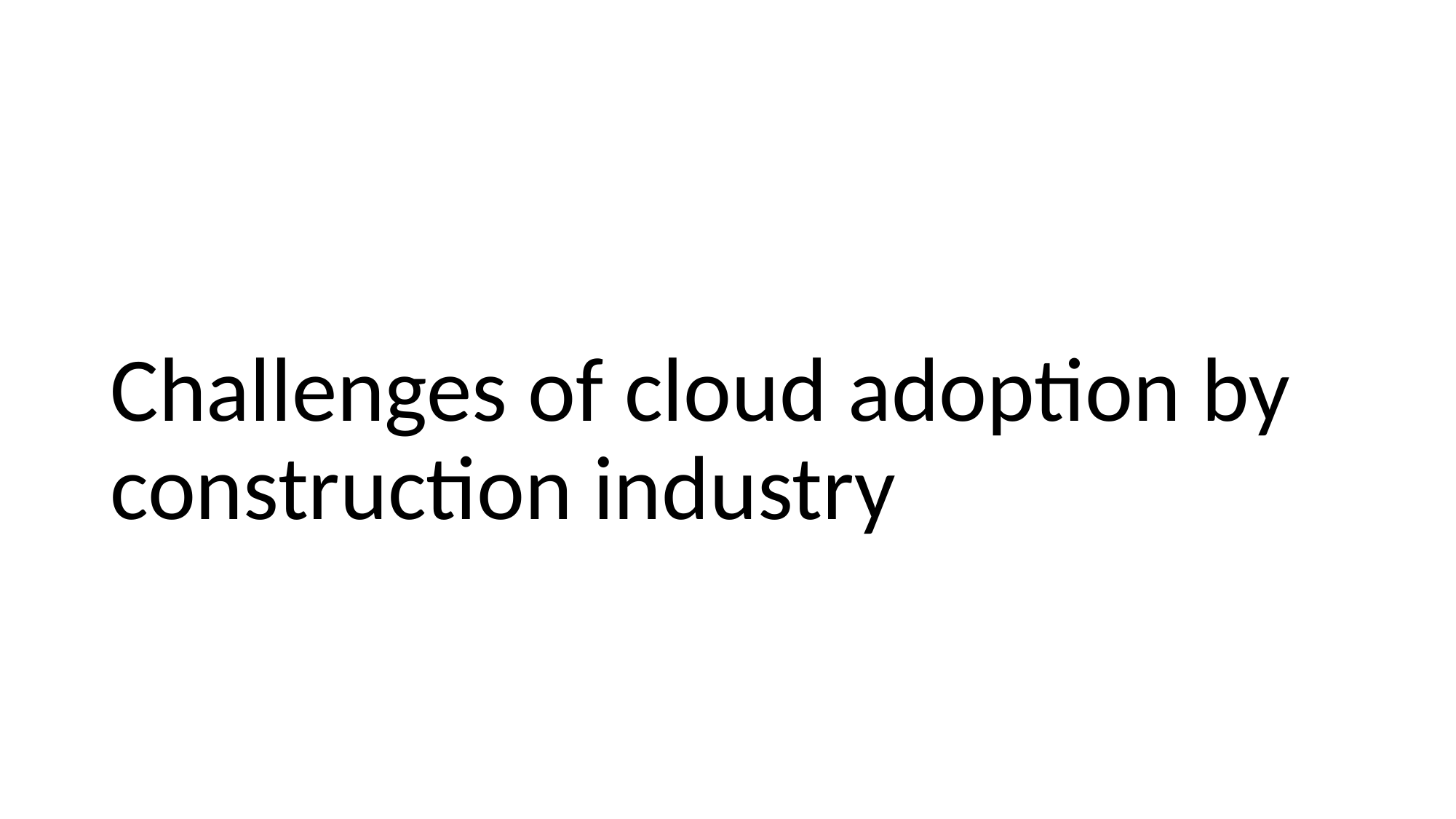

# Challenges of cloud adoption by construction industry